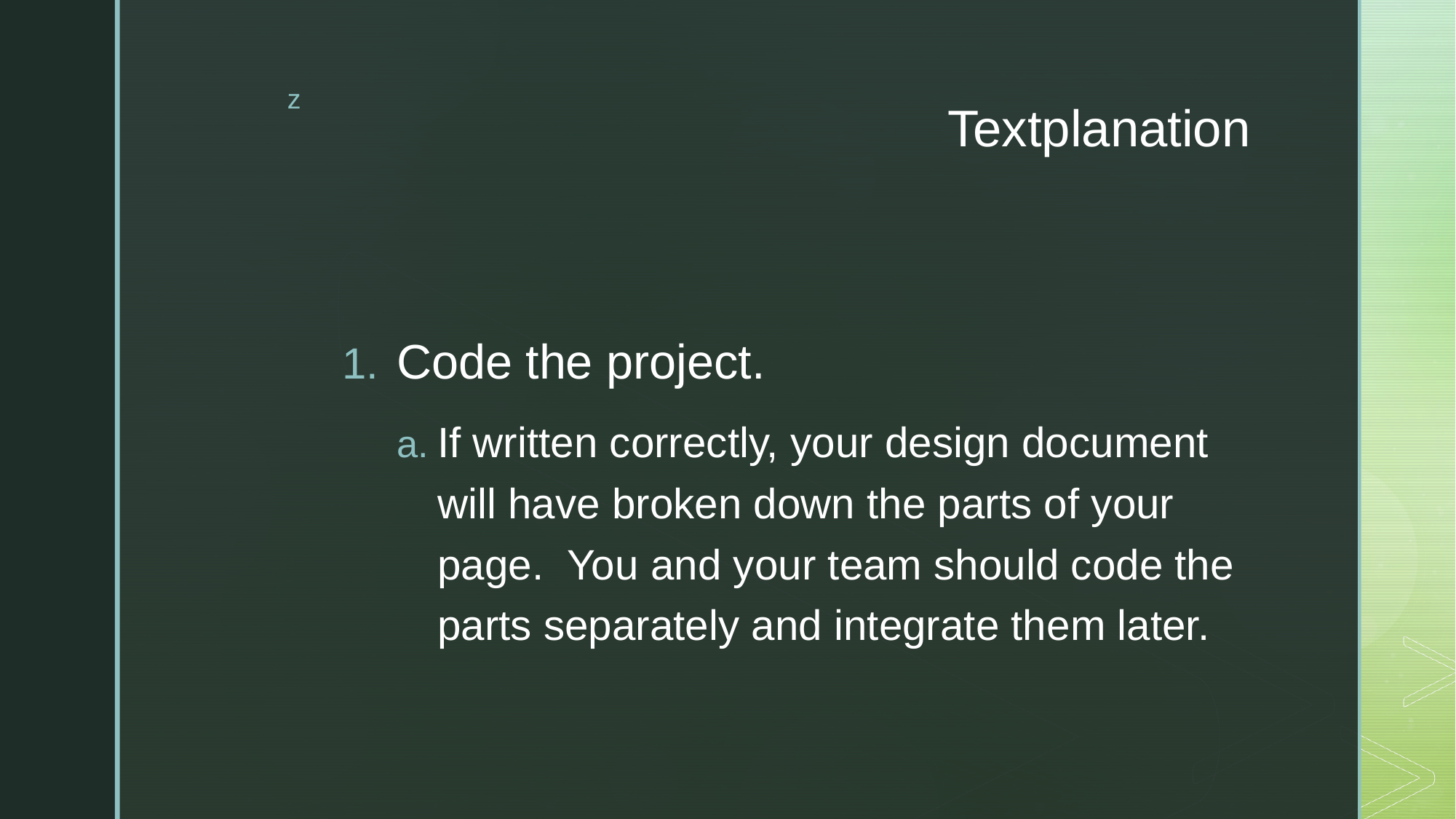

# Textplanation
Code the project.
If written correctly, your design document will have broken down the parts of your page.  You and your team should code the parts separately and integrate them later.